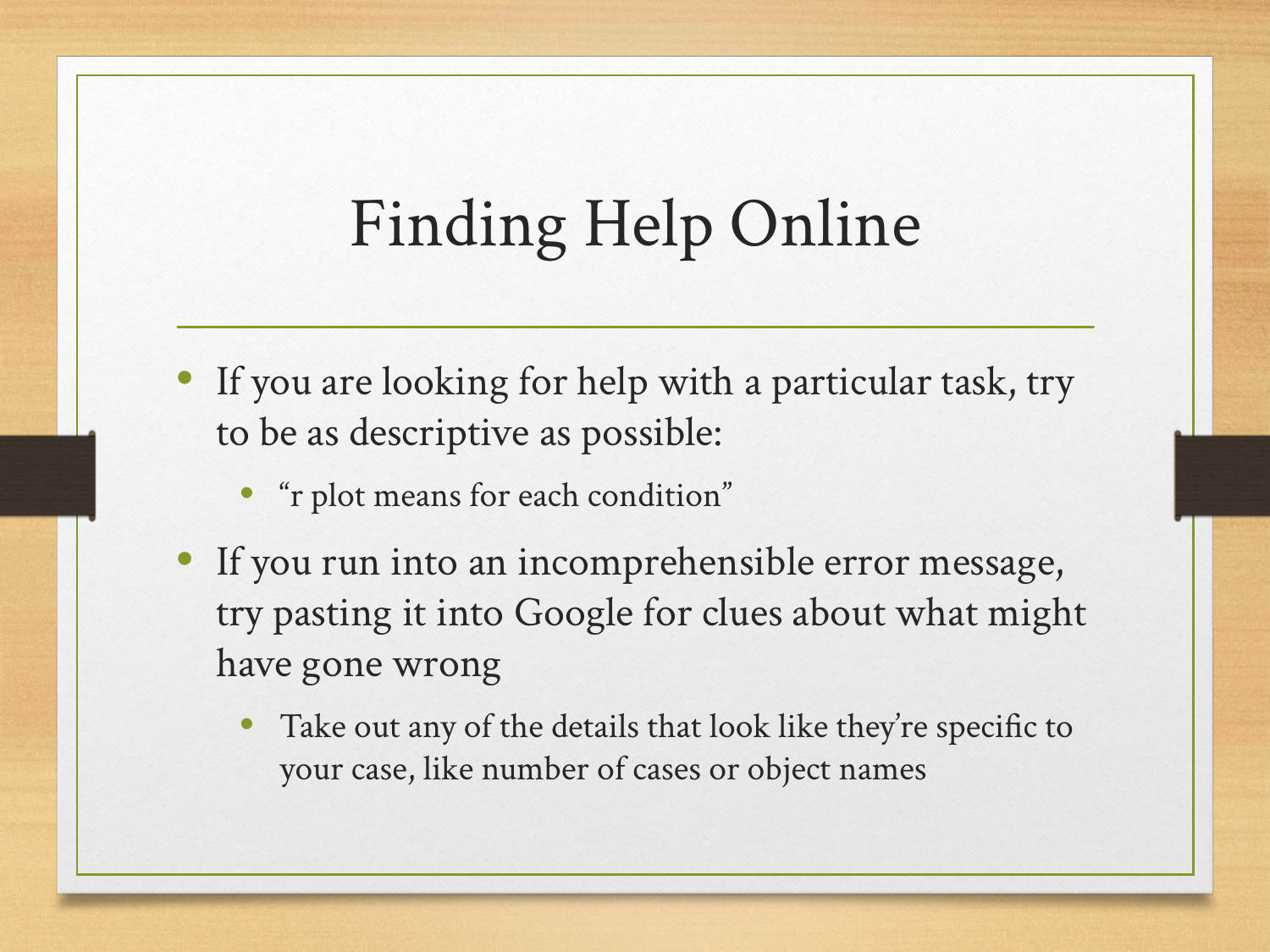

# Finding Help Online
If you are looking for help with a particular task, try to be as descriptive as possible:
“r plot means for each condition”
If you run into an incomprehensible error message, try pasting it into Google for clues about what might have gone wrong
Take out any of the details that look like they’re specific to your case, like number of cases or object names